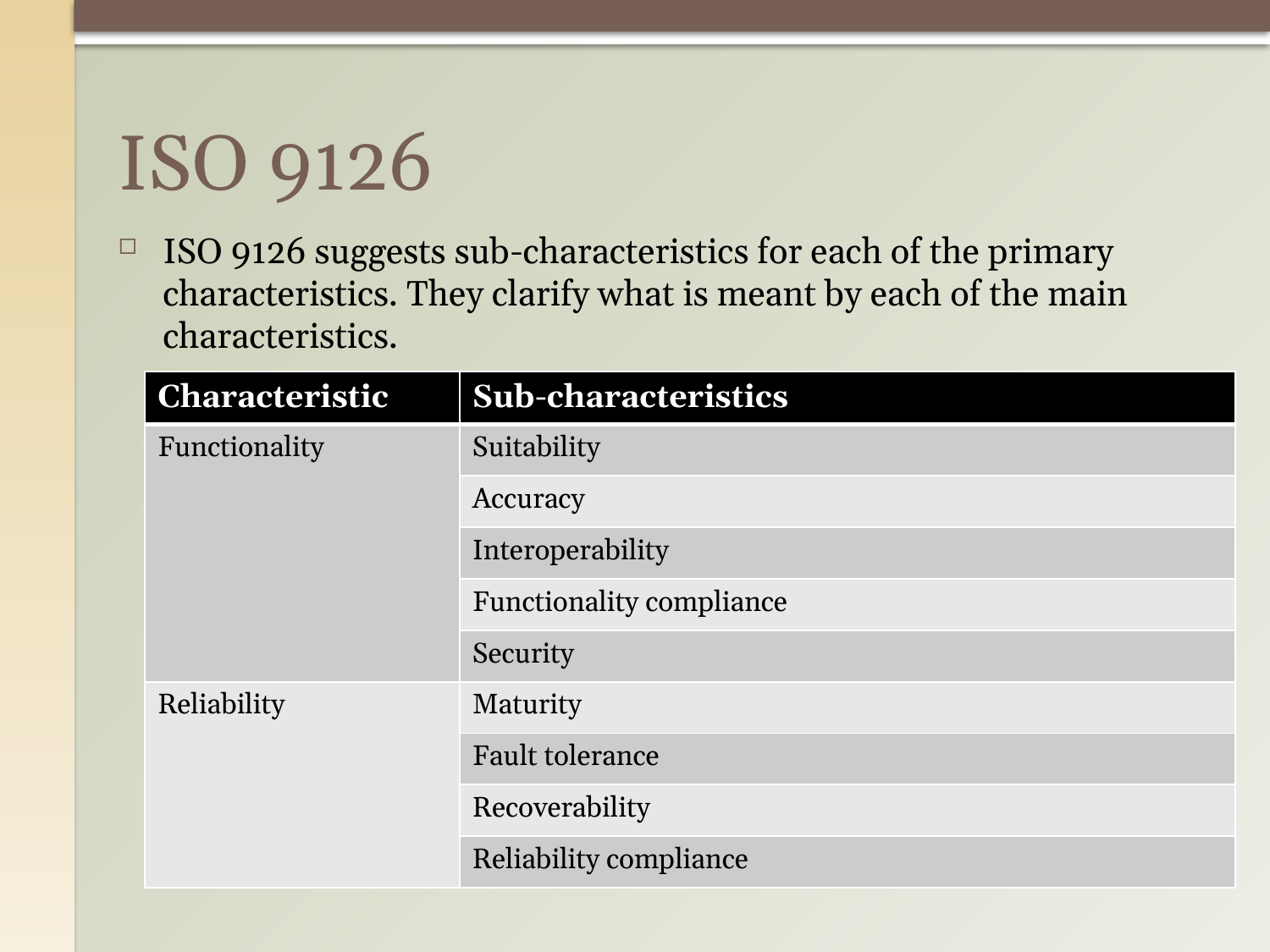

# ISO 9126
ISO 9126 suggests sub-characteristics for each of the primary characteristics. They clarify what is meant by each of the main characteristics.
| Characteristic | Sub-characteristics |
| --- | --- |
| Functionality | Suitability |
|  | Accuracy |
|  | Interoperability |
|  | Functionality compliance |
|  | Security |
| Reliability | Maturity |
|  | Fault tolerance |
|  | Recoverability |
|  | Reliability compliance |